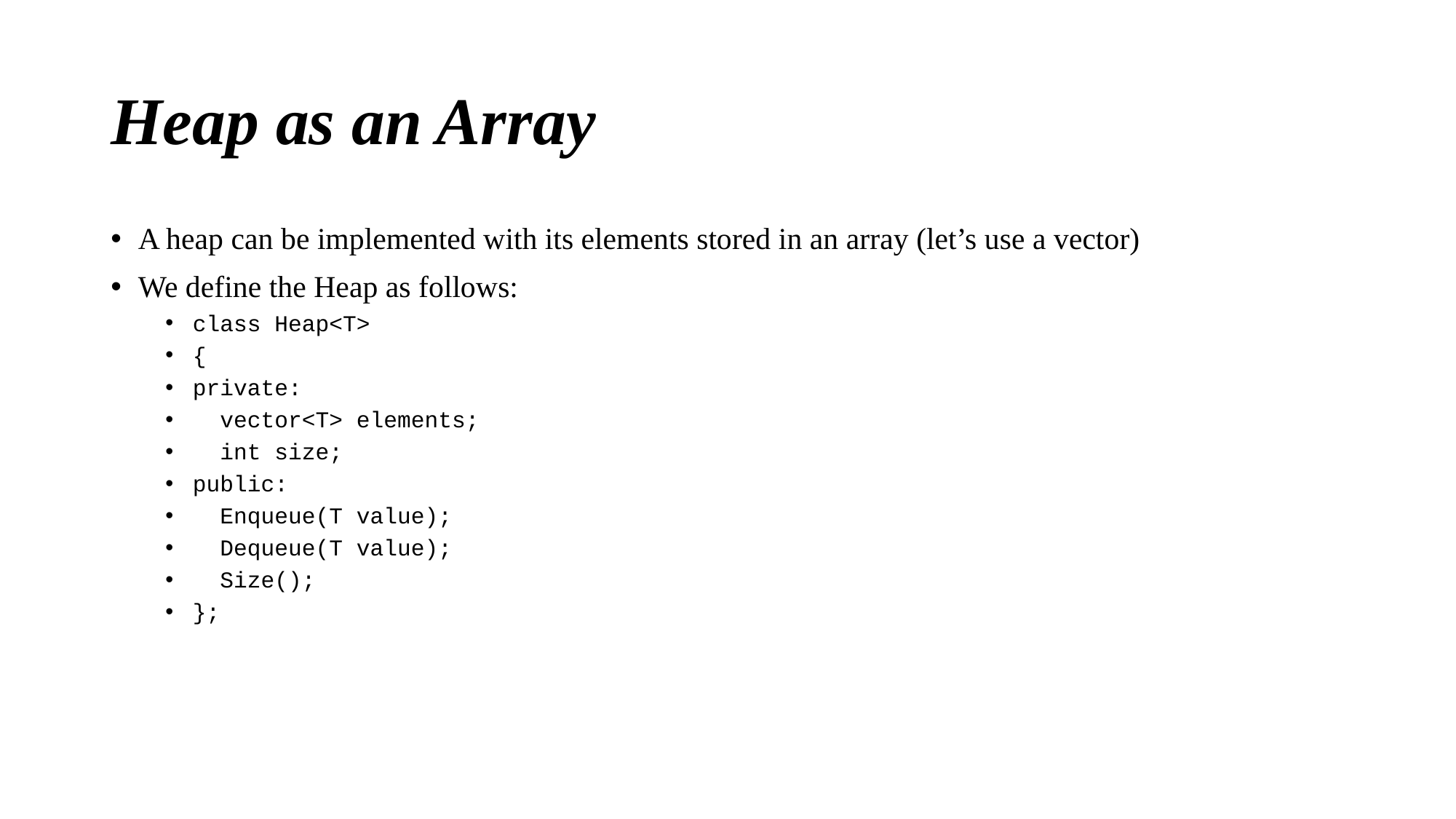

# Heap as an Array
A heap can be implemented with its elements stored in an array (let’s use a vector)
We define the Heap as follows:
class Heap<T>
{
private:
  vector<T> elements;
  int size;
public:
  Enqueue(T value);
  Dequeue(T value);
  Size();
};